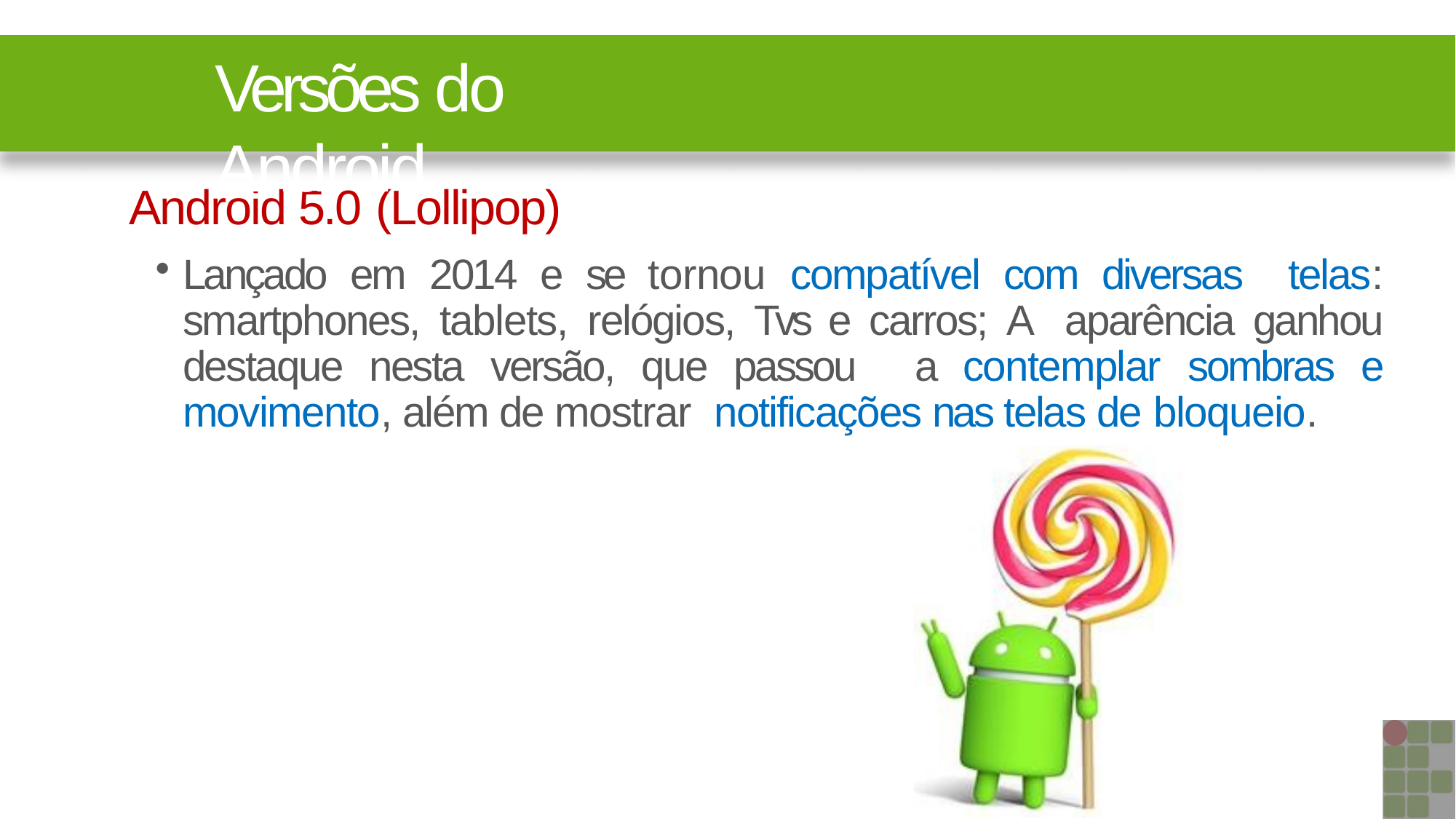

# Versões do Android
Android 5.0 (Lollipop)
Lançado em 2014 e se tornou compatível com diversas  telas: smartphones, tablets, relógios, Tvs e carros; A  aparência ganhou destaque nesta versão, que passou  a contemplar sombras e movimento, além de mostrar  notificações nas telas de bloqueio.